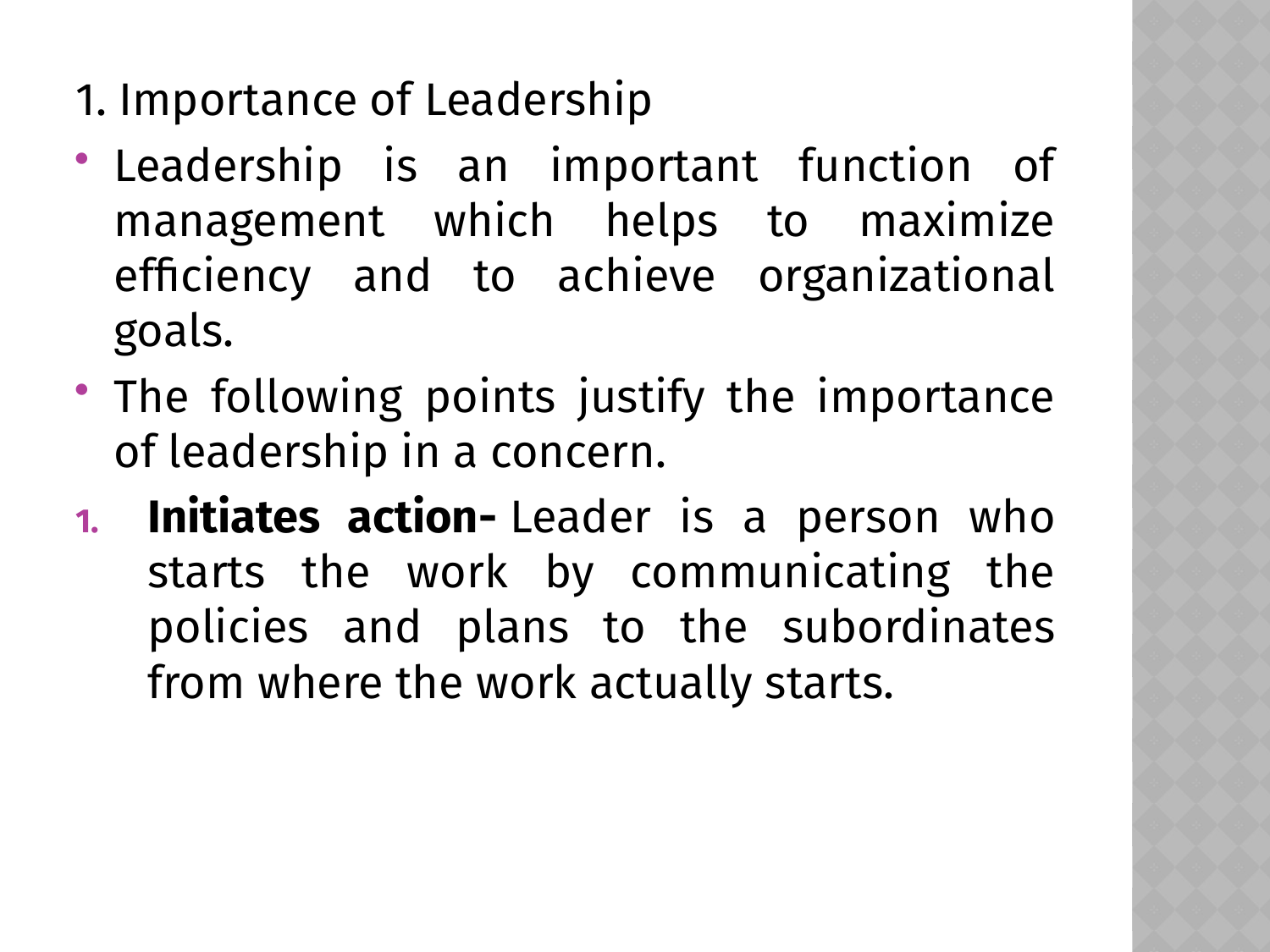

1. Importance of Leadership
Leadership is an important function of management which helps to maximize efficiency and to achieve organizational goals.
The following points justify the importance of leadership in a concern.
Initiates action- Leader is a person who starts the work by communicating the policies and plans to the subordinates from where the work actually starts.